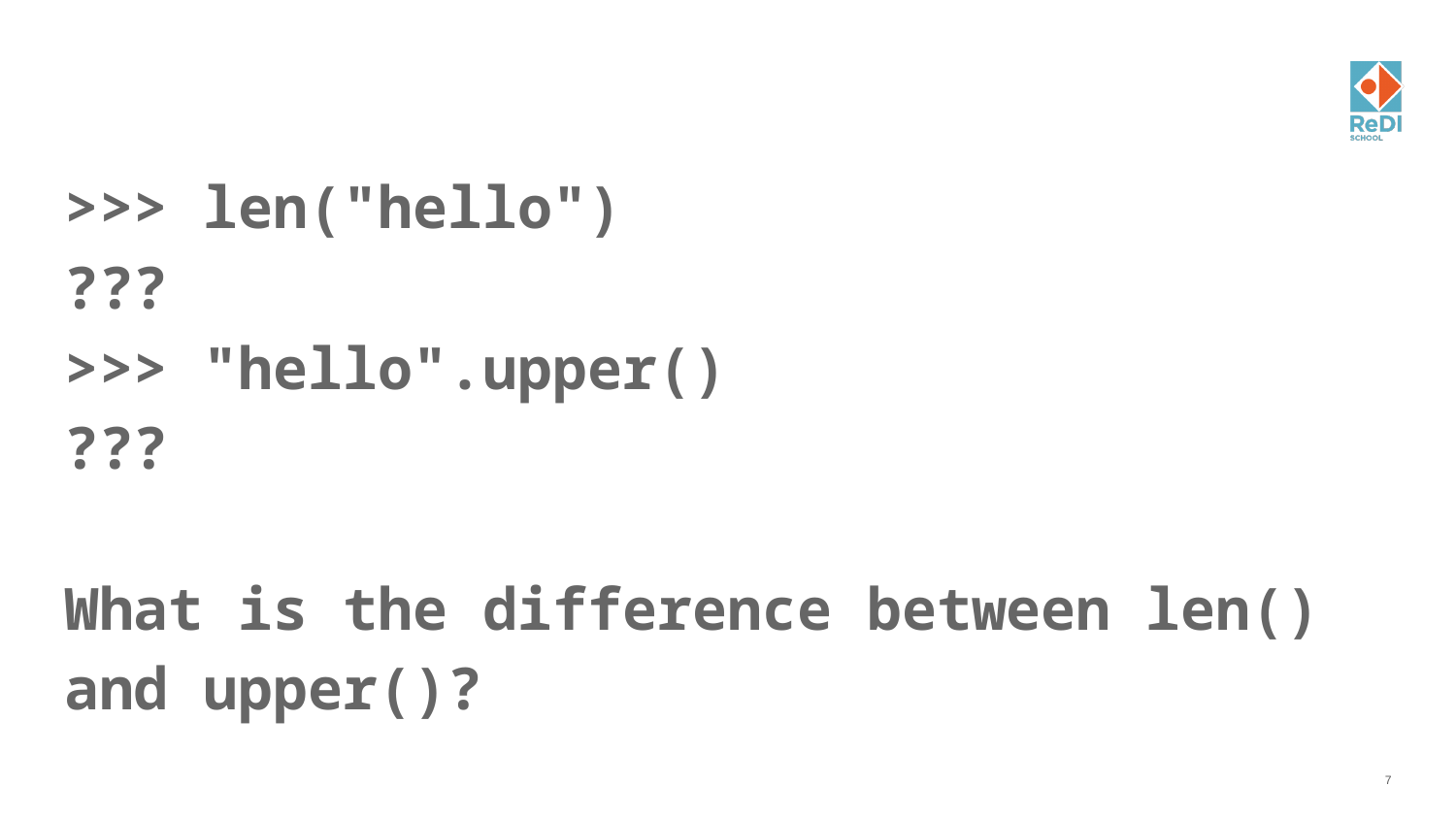

#
>>> len("hello")
???
>>> "hello".upper()
???

What is the difference between len() and upper()?
7